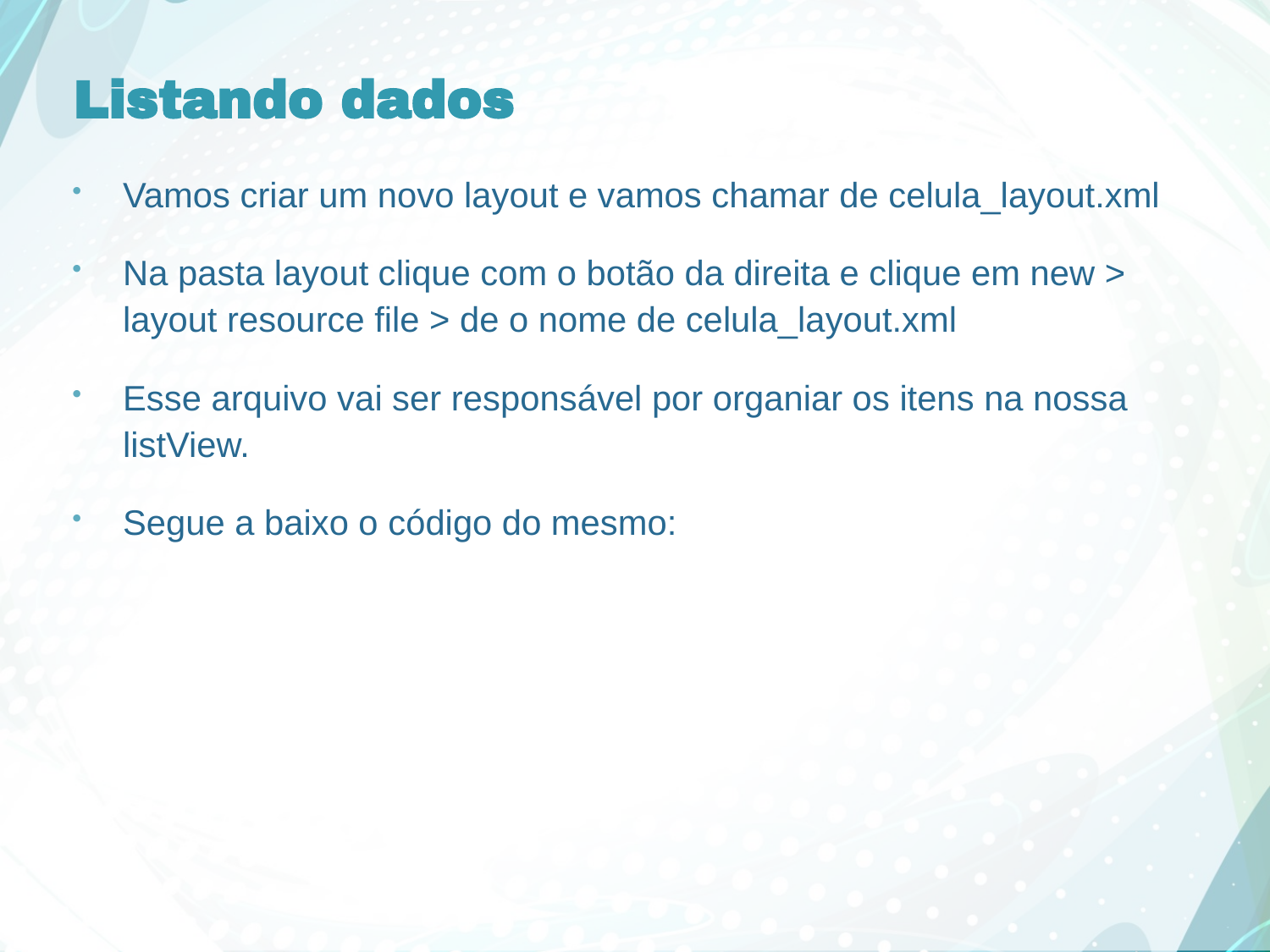

# Listando dados
Vamos criar um novo layout e vamos chamar de celula_layout.xml
Na pasta layout clique com o botão da direita e clique em new > layout resource file > de o nome de celula_layout.xml
Esse arquivo vai ser responsável por organiar os itens na nossa listView.
Segue a baixo o código do mesmo: